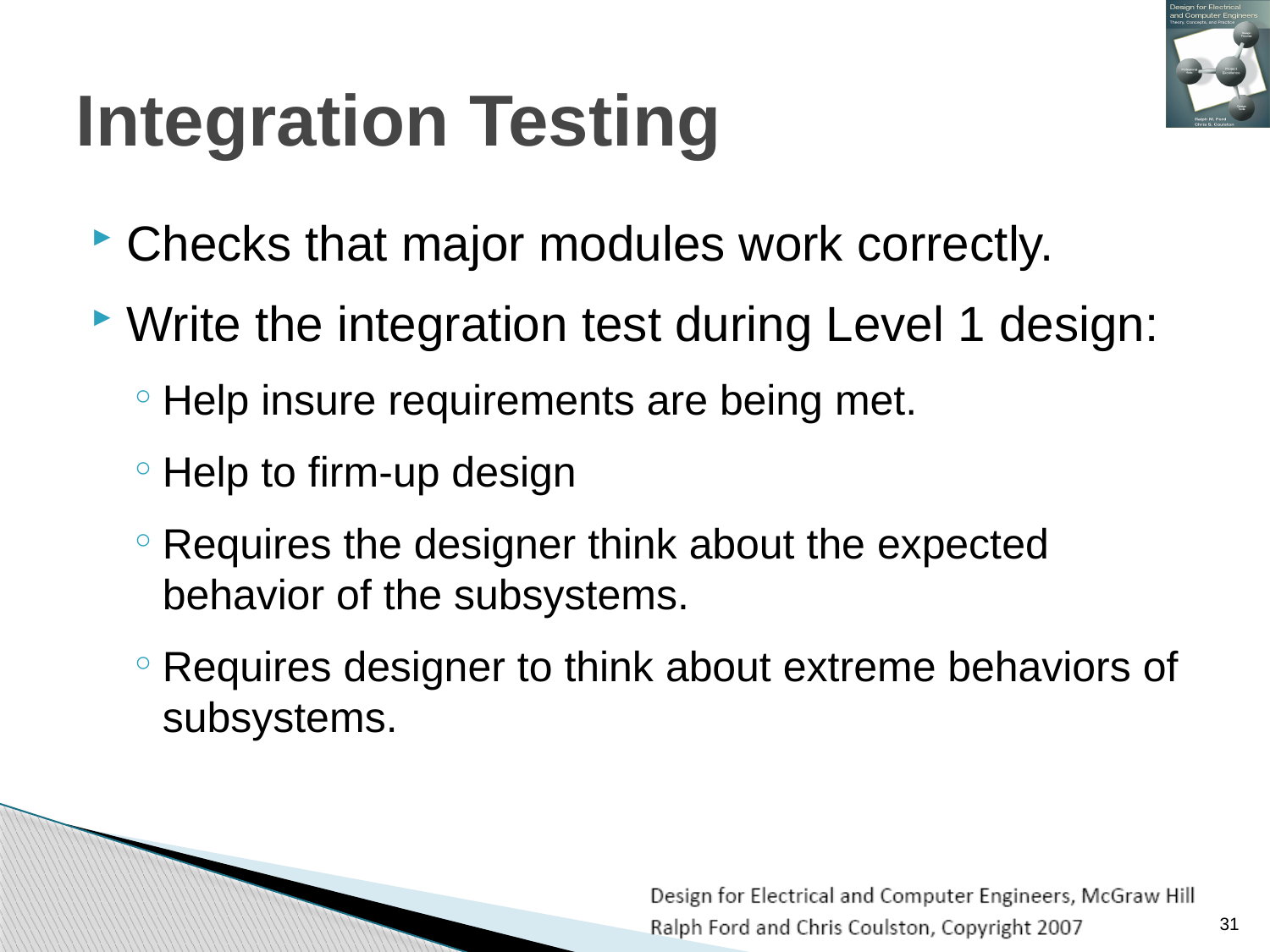

# Integration Testing
Checks that major modules work correctly.
Write the integration test during Level 1 design:
Help insure requirements are being met.
Help to firm-up design
Requires the designer think about the expected behavior of the subsystems.
Requires designer to think about extreme behaviors of subsystems.

31